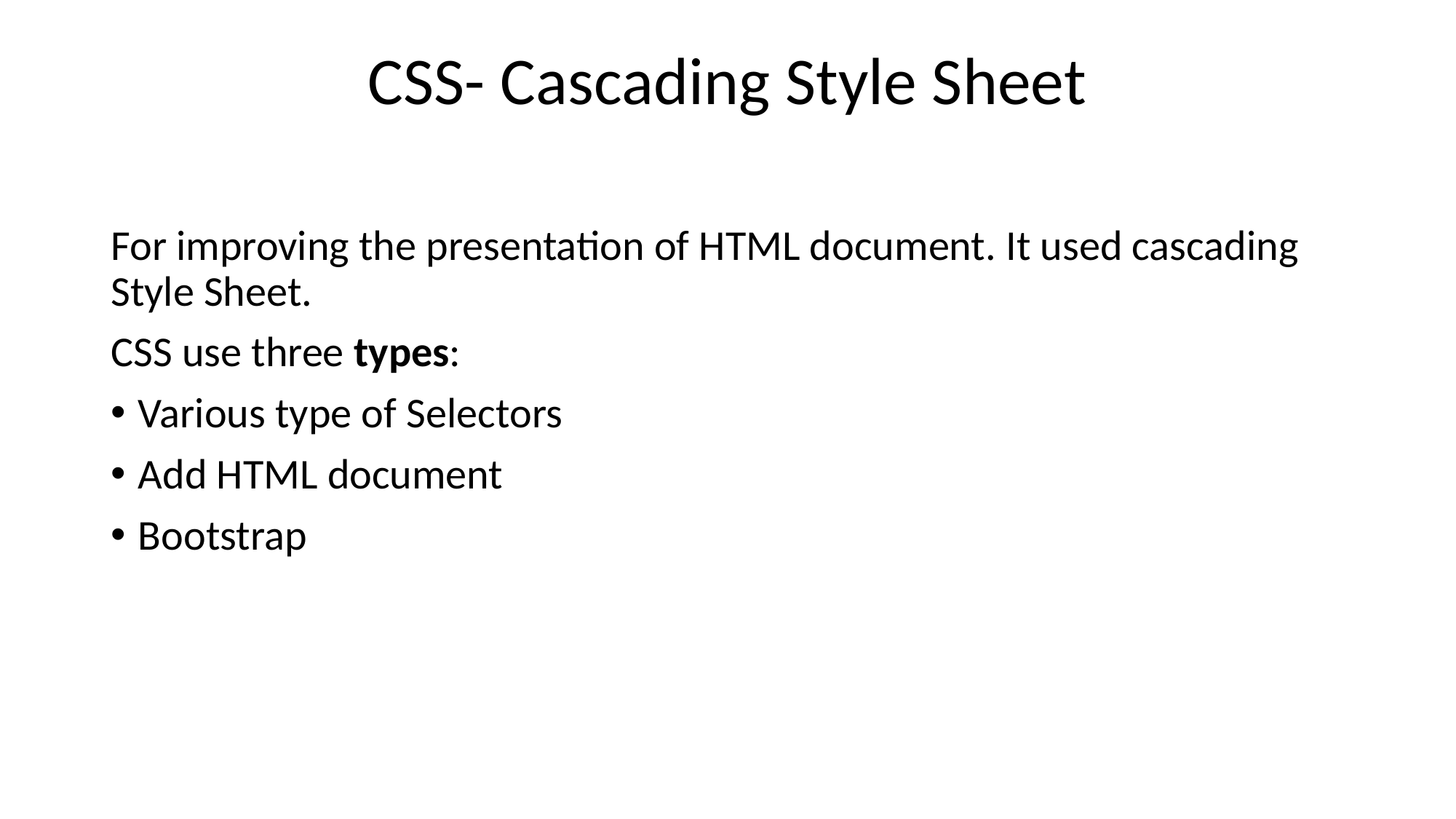

# CSS- Cascading Style Sheet
For improving the presentation of HTML document. It used cascading Style Sheet.
CSS use three types:
Various type of Selectors
Add HTML document
Bootstrap